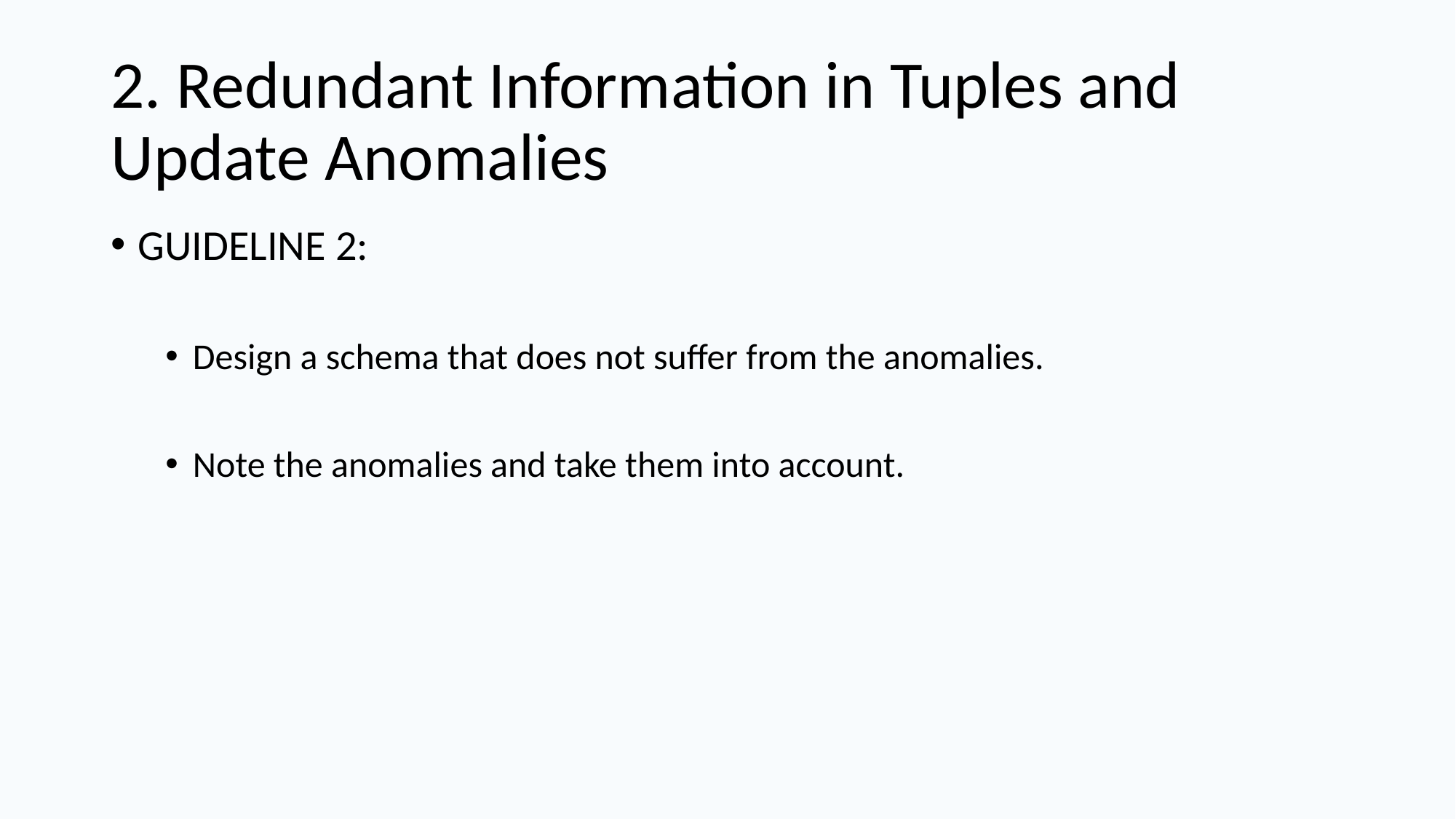

# 2. Redundant Information in Tuples and Update Anomalies
GUIDELINE 2:

Design a schema that does not suffer from the anomalies.

Note the anomalies and take them into account.